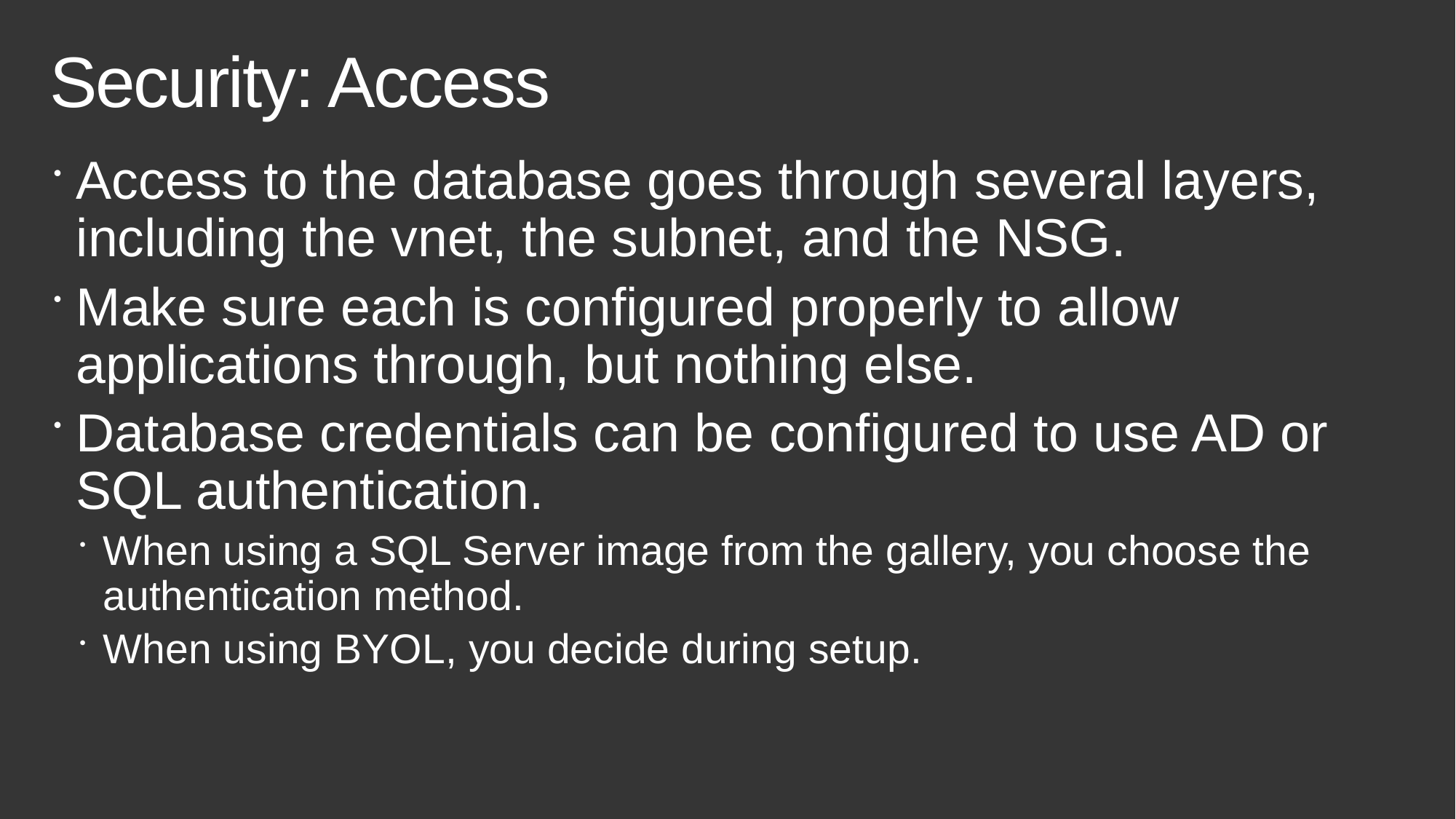

# Security: Access
Access to the database goes through several layers, including the vnet, the subnet, and the NSG.
Make sure each is configured properly to allow applications through, but nothing else.
Database credentials can be configured to use AD or SQL authentication.
When using a SQL Server image from the gallery, you choose the authentication method.
When using BYOL, you decide during setup.